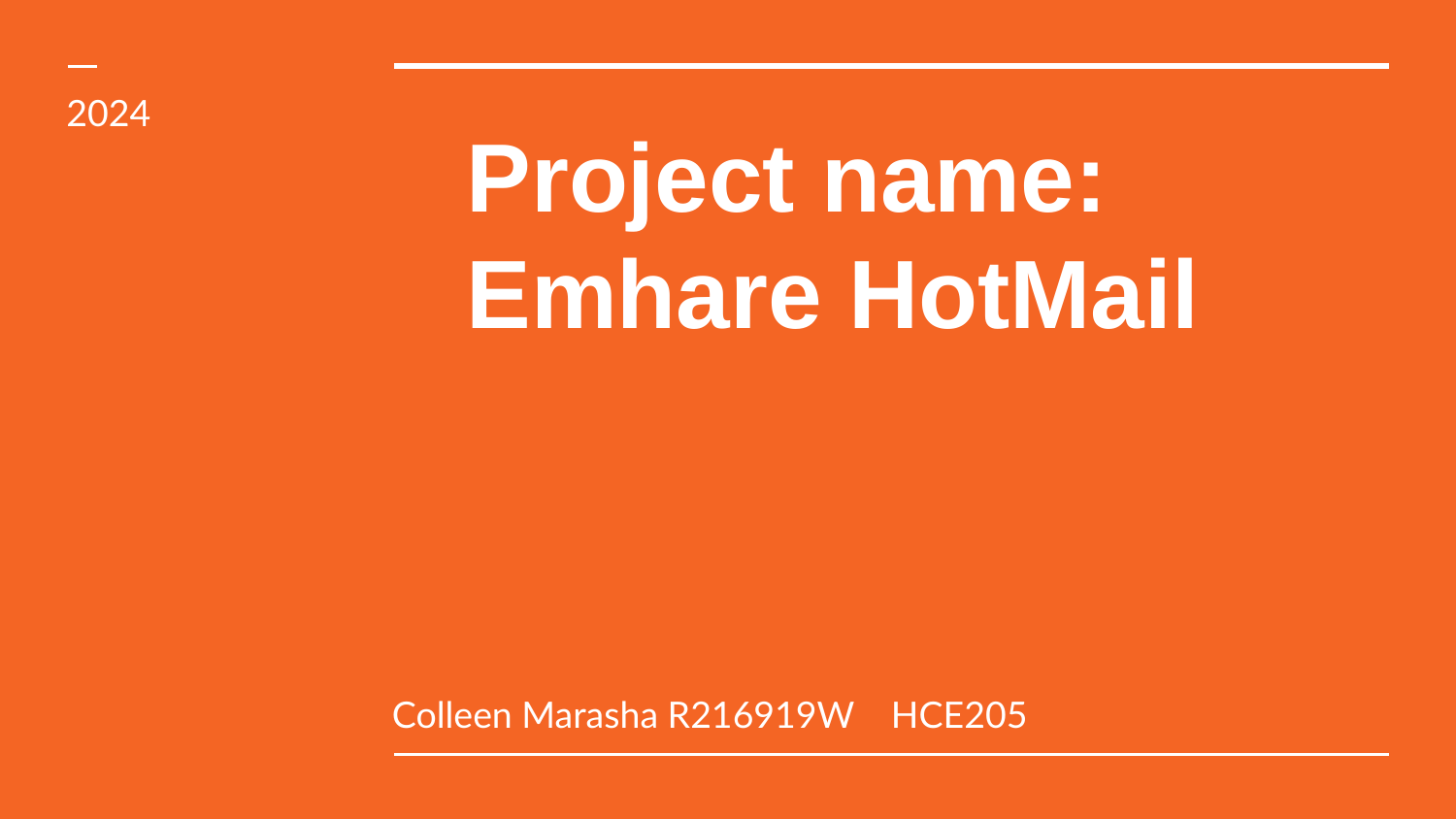

2024
Project name:    Emhare HotMail
Colleen Marasha R216919W    HCE205